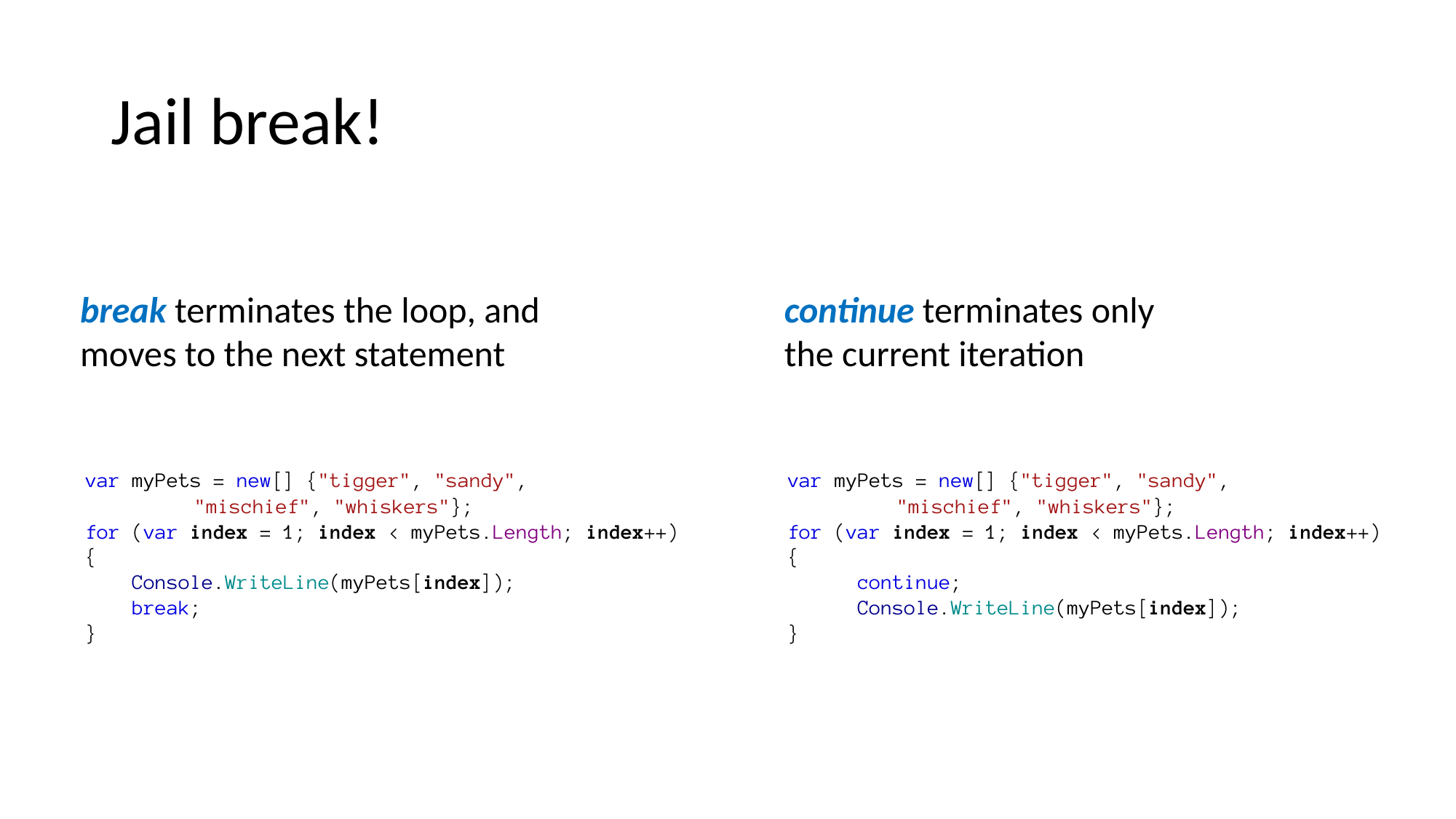

# Jail break!
continue terminates only
the current iteration
break terminates the loop, and moves to the next statement
var myPets = new[] {"tigger", "sandy",
	"mischief", "whiskers"};
for (var index = 1; index < myPets.Length; index++)
{
    Console.WriteLine(myPets[index]);
    break;
}
var myPets = new[] {"tigger", "sandy",
	"mischief", "whiskers"};
for (var index = 1; index < myPets.Length; index++)
{
      continue;
      Console.WriteLine(myPets[index]);
}